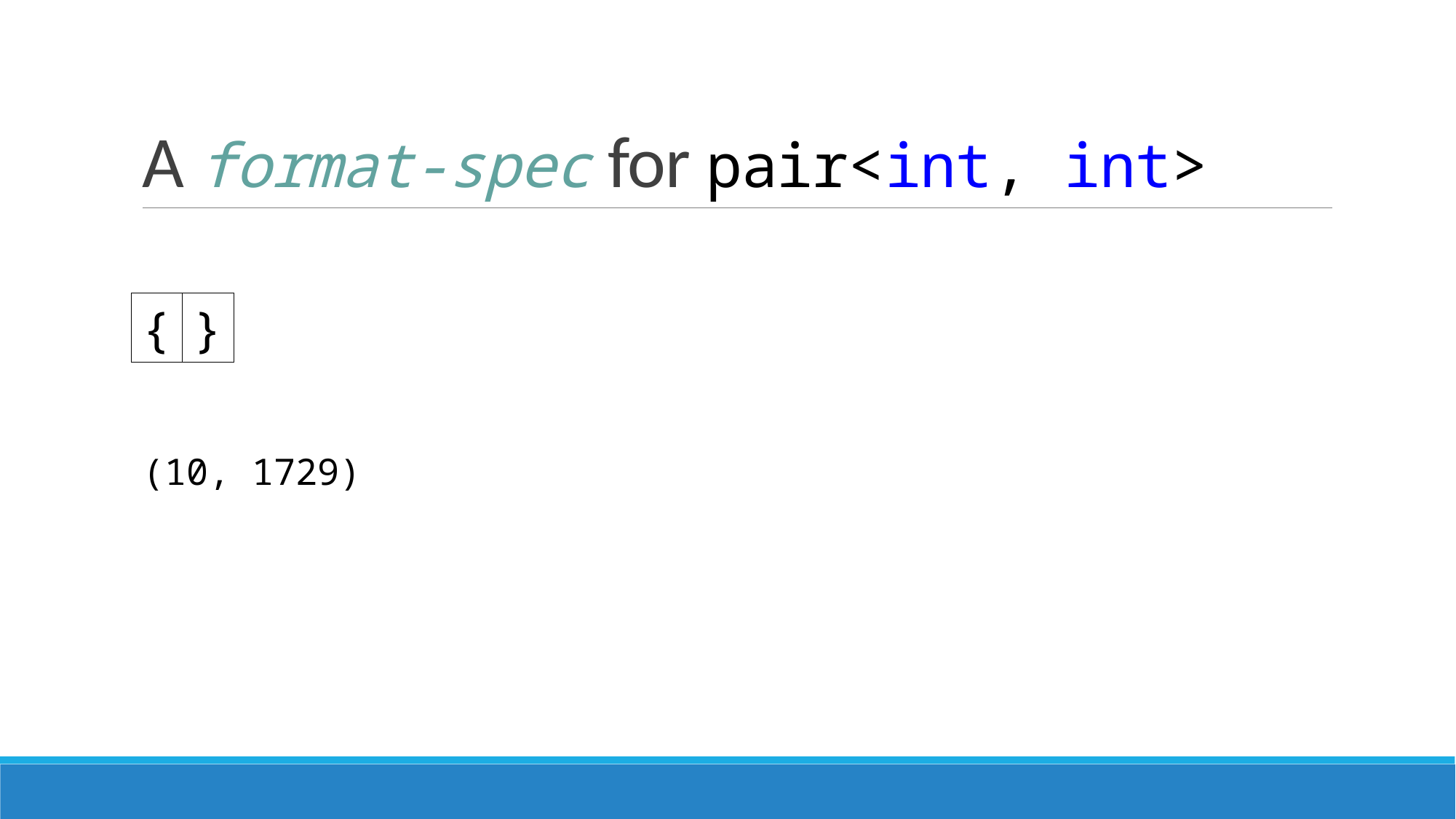

# A format-spec for pair<int, int>
{
}
(10, 1729)